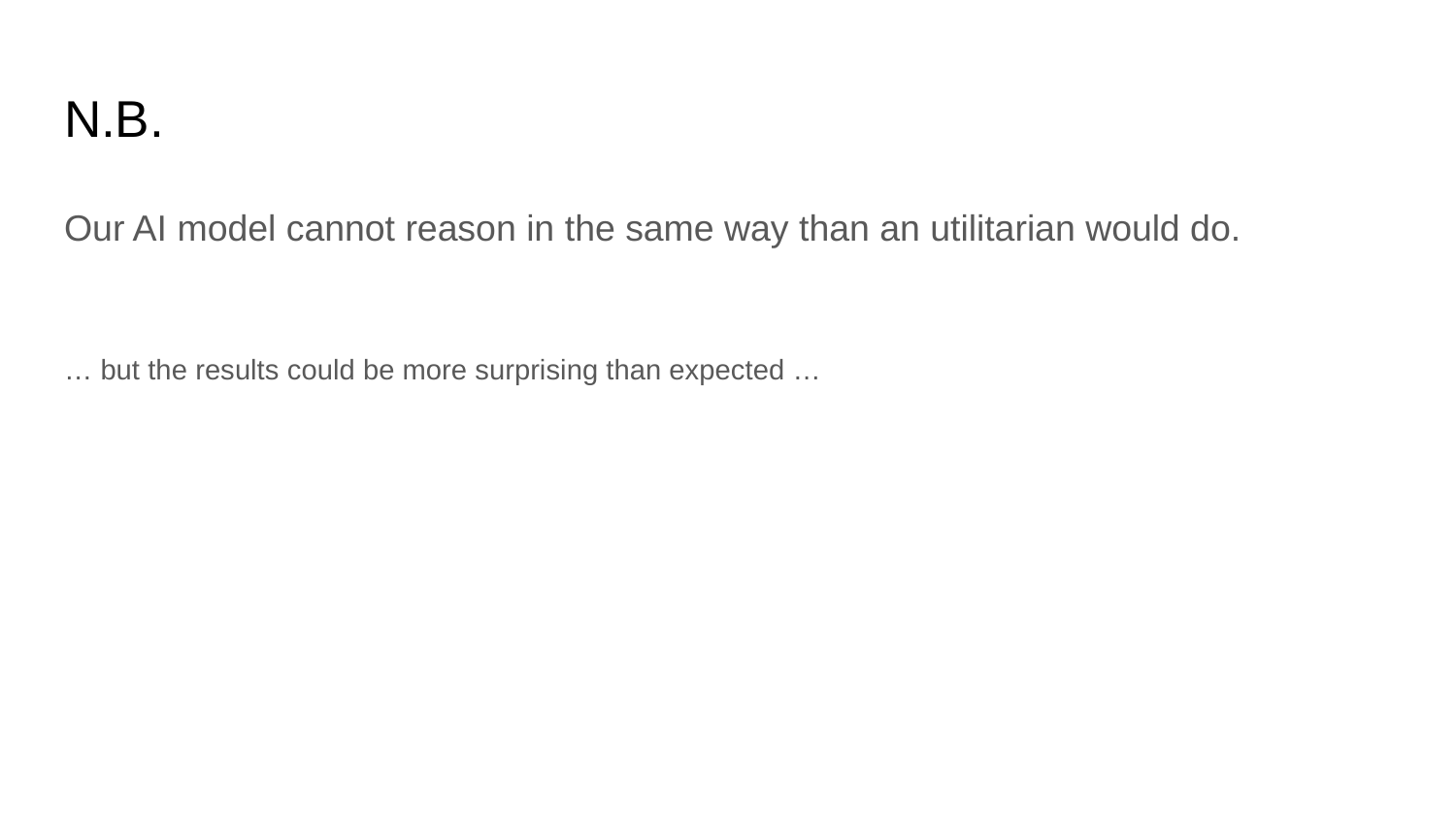

# N.B.
Our AI model cannot reason in the same way than an utilitarian would do.

… but the results could be more surprising than expected …